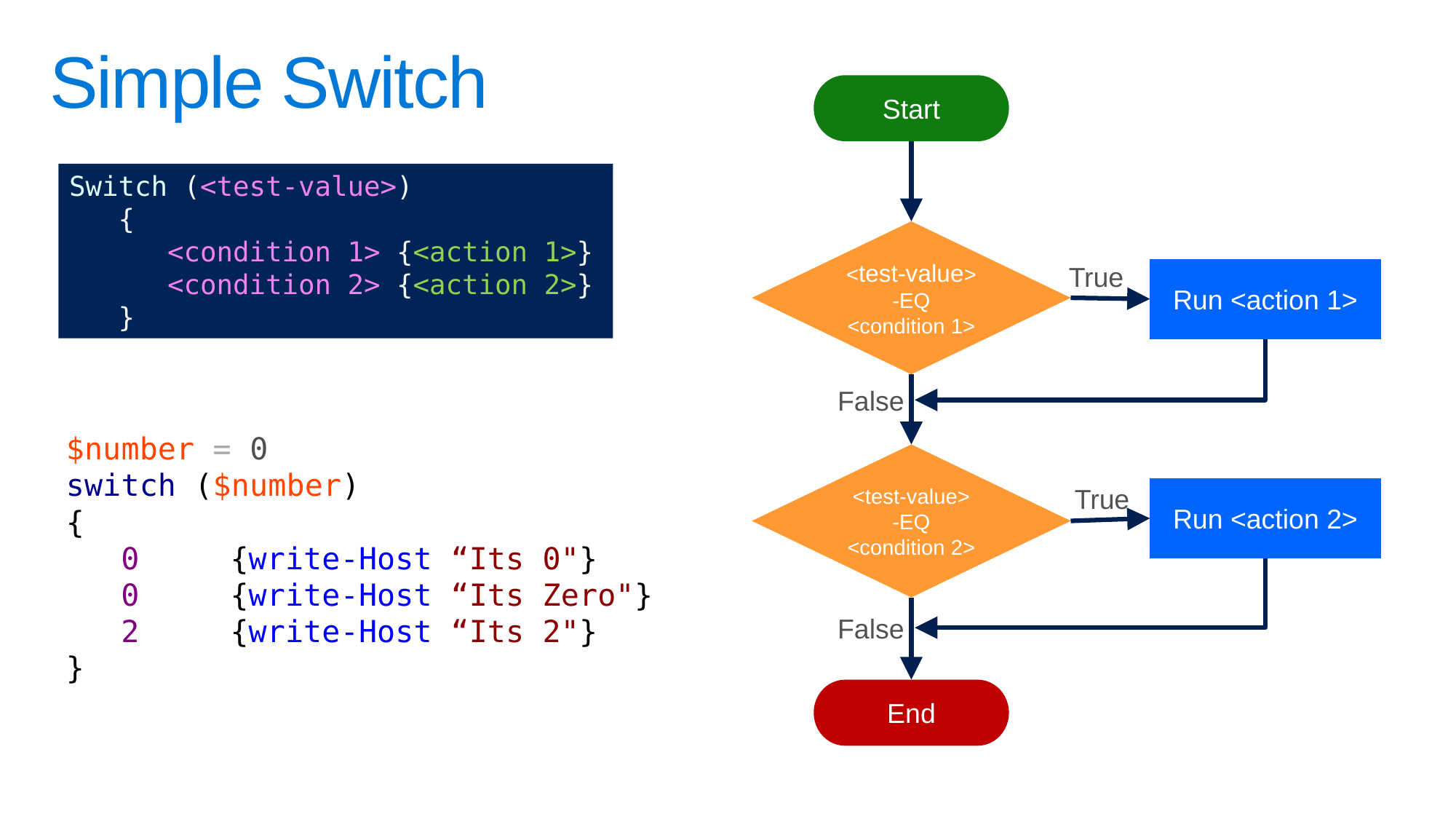

# Simple Switch
Start
<test-value>
-EQ
<condition 1>
True
Run <action 1>
False
<test-value>
-EQ
<condition 2>
True
Run <action 2>
False
End
Switch (<test-value>)
   {
      <condition 1> {<action 1>}
      <condition 2> {<action 2>}
   }
$number = 0
switch ($number)
{
   0 	   {write-Host “Its 0"}
   0 	   {write-Host “Its Zero"}
   2 	   {write-Host “Its 2"}
}